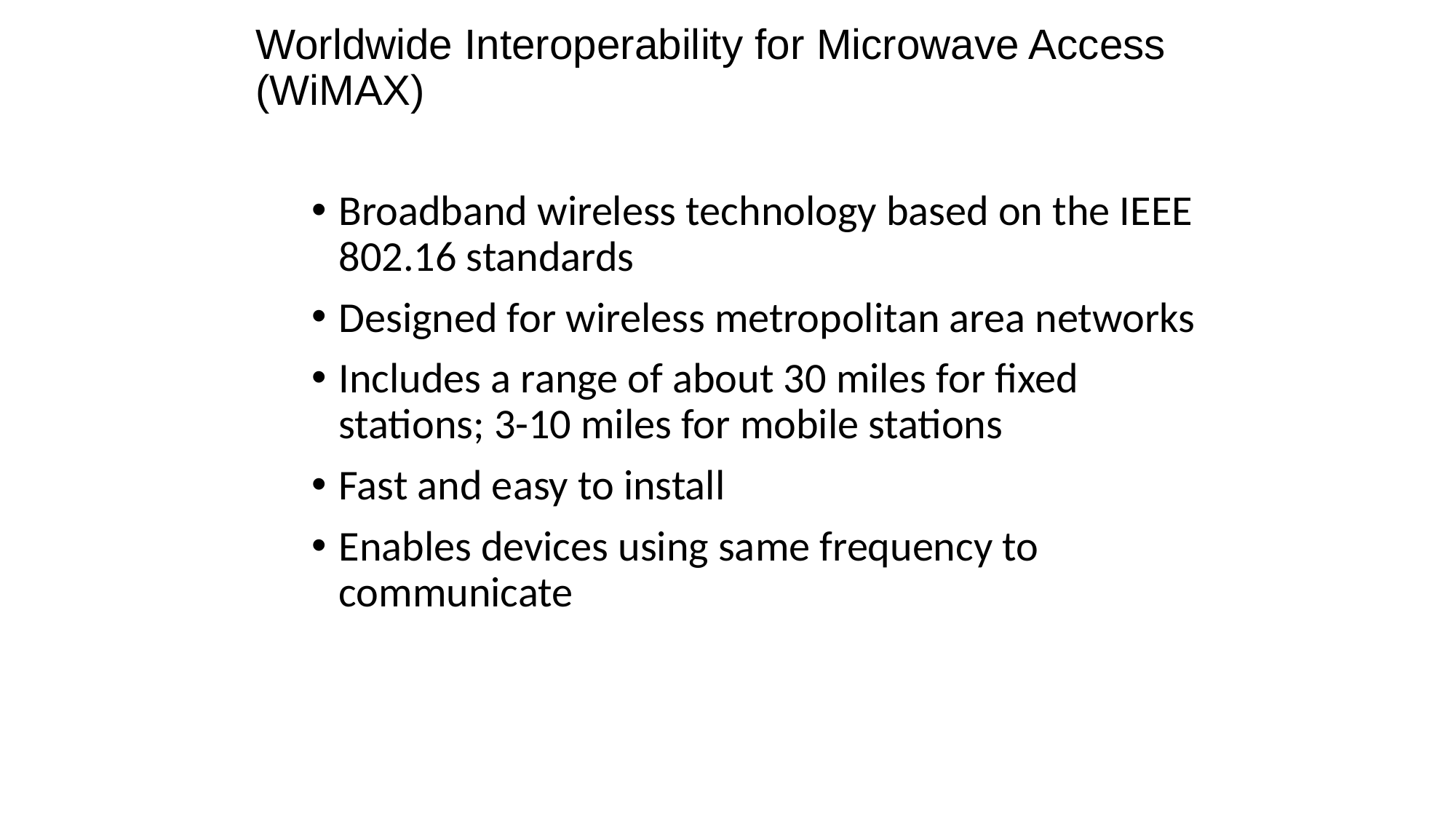

# Worldwide Interoperability for Microwave Access (WiMAX)
Broadband wireless technology based on the IEEE 802.16 standards
Designed for wireless metropolitan area networks
Includes a range of about 30 miles for fixed stations; 3-10 miles for mobile stations
Fast and easy to install
Enables devices using same frequency to communicate